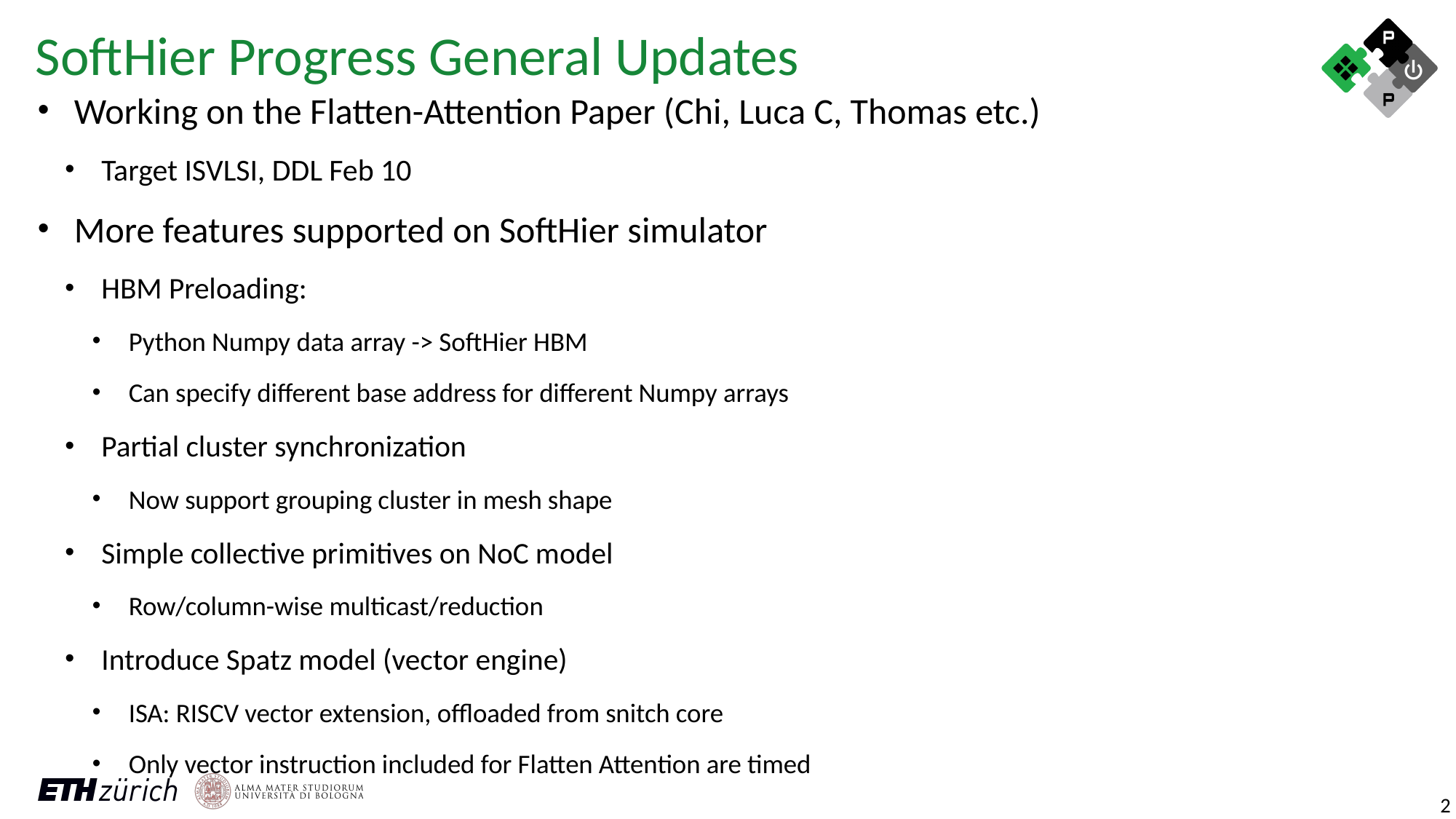

SoftHier Progress General Updates
Working on the Flatten-Attention Paper (Chi, Luca C, Thomas etc.)
Target ISVLSI, DDL Feb 10
More features supported on SoftHier simulator
HBM Preloading:
Python Numpy data array -> SoftHier HBM
Can specify different base address for different Numpy arrays
Partial cluster synchronization
Now support grouping cluster in mesh shape
Simple collective primitives on NoC model
Row/column-wise multicast/reduction
Introduce Spatz model (vector engine)
ISA: RISCV vector extension, offloaded from snitch core
Only vector instruction included for Flatten Attention are timed
2